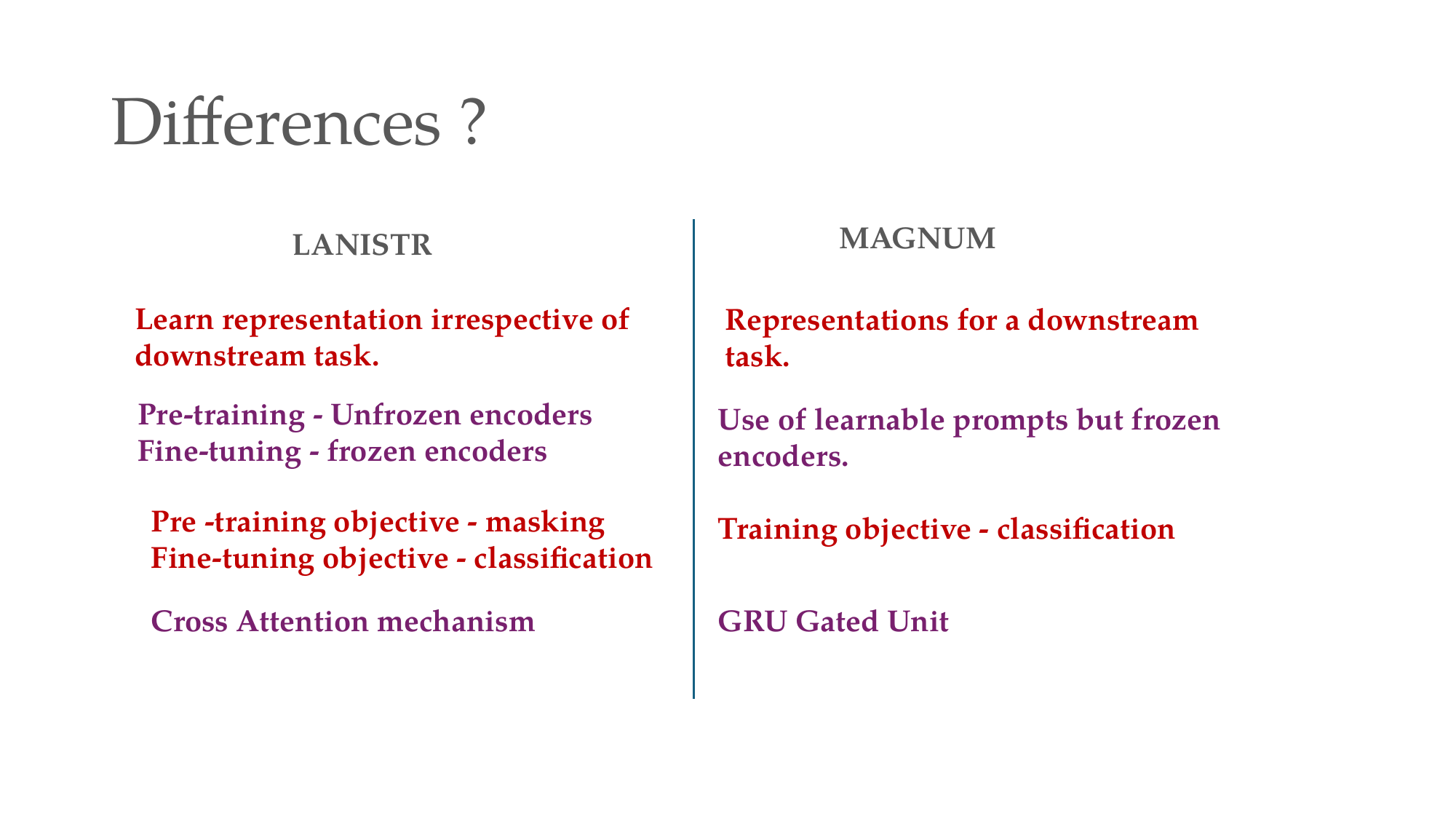

# Differences ?
MAGNUM
LANISTR
Learn representation irrespective of downstream task.
Representations for a downstream task.
Pre-training - Unfrozen encoders
Fine-tuning - frozen encoders
Use of learnable prompts but frozen encoders.
Pre -training objective - masking
Fine-tuning objective - classification
Training objective - classification
Cross Attention mechanism
GRU Gated Unit